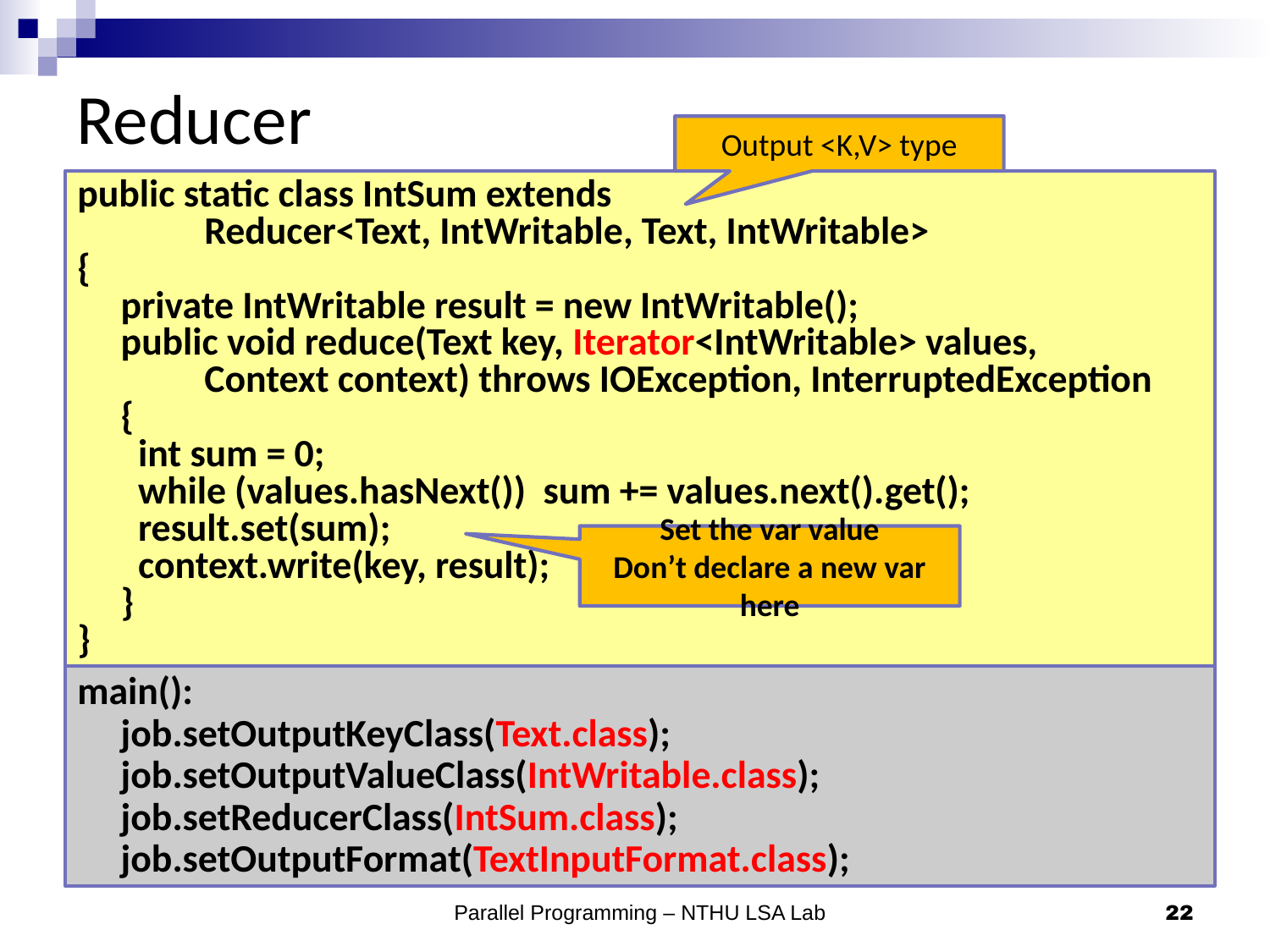

# Reducer
Output <K,V> type
public static class IntSum extends
	Reducer<Text, IntWritable, Text, IntWritable>
{
     private IntWritable result = new IntWritable();
     public void reduce(Text key, Iterator<IntWritable> values,
	Context context) throws IOException, InterruptedException
     {
       int sum = 0;
       while (values.hasNext())  sum += values.next().get();
       result.set(sum);
       context.write(key, result);
     }
}
Set the var value
Don’t declare a new var here
main():
     job.setOutputKeyClass(Text.class);
     job.setOutputValueClass(IntWritable.class);
     job.setReducerClass(IntSum.class);
     job.setOutputFormat(TextInputFormat.class);
Parallel Programming – NTHU LSA Lab
22